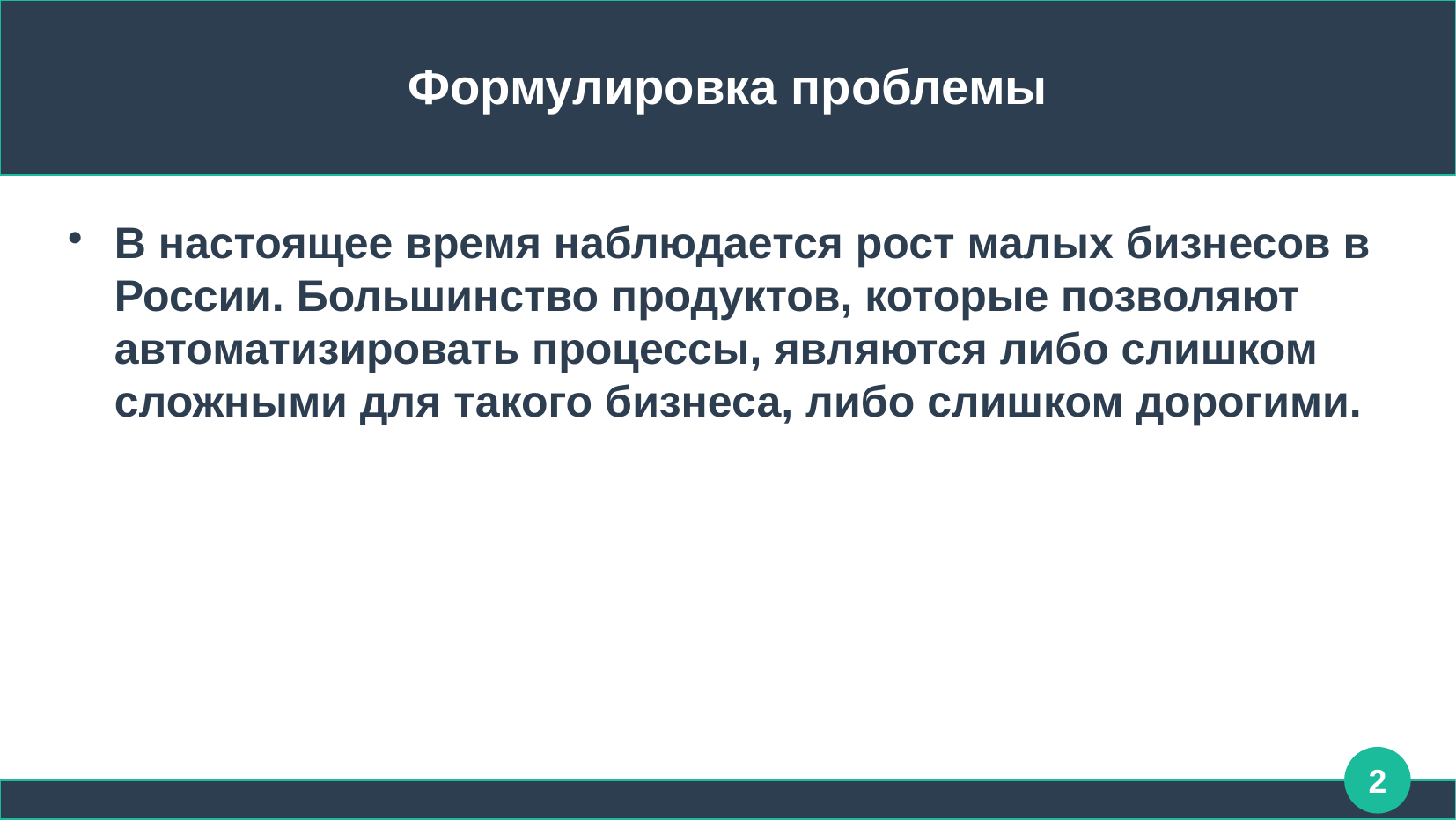

# Формулировка проблемы
В настоящее время наблюдается рост малых бизнесов в России. Большинство продуктов, которые позволяют автоматизировать процессы, являются либо слишком сложными для такого бизнеса, либо слишком дорогими.
2